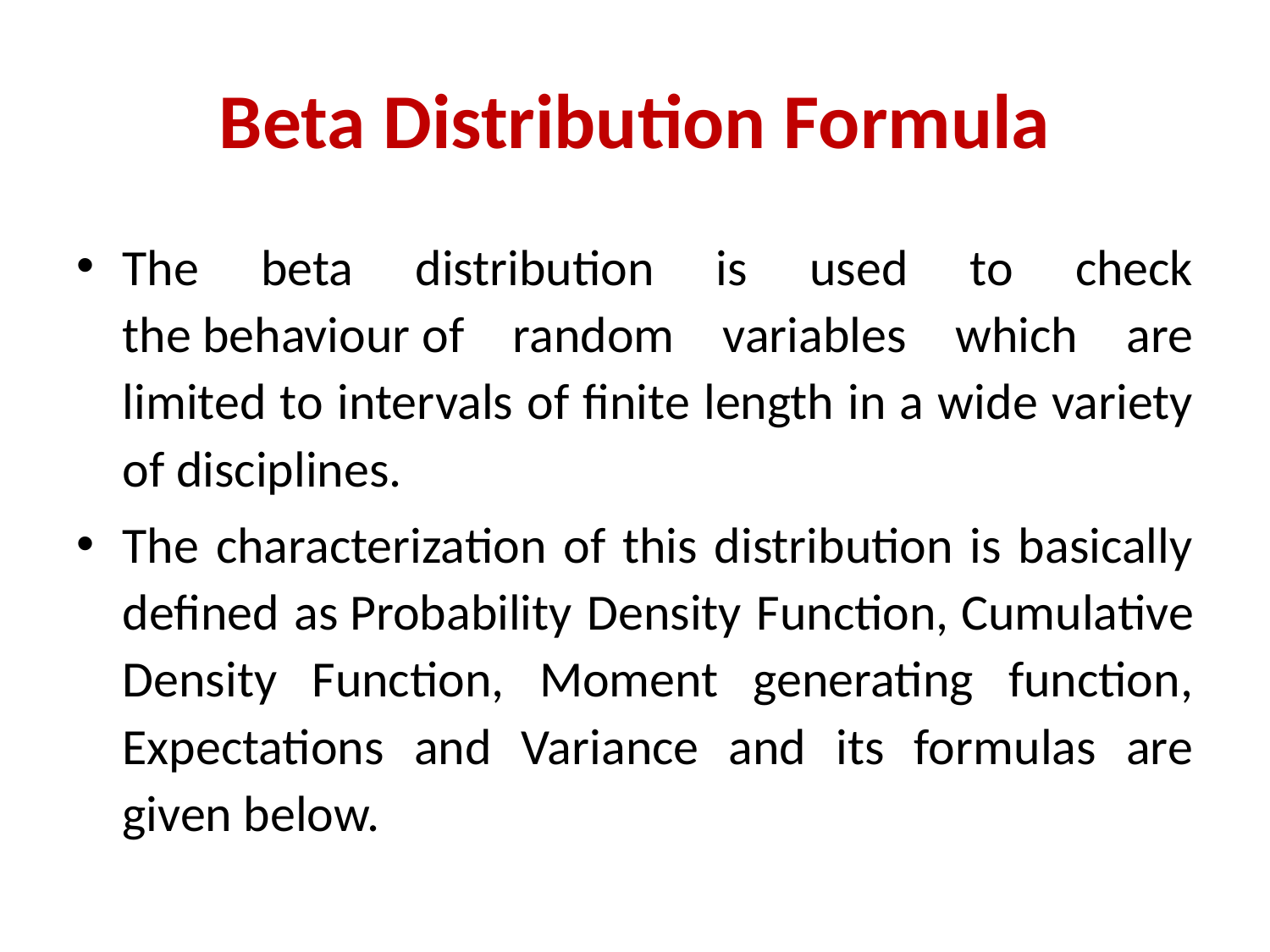

# Beta Distribution Formula
The beta distribution is used to check the behaviour of random variables which are limited to intervals of finite length in a wide variety of disciplines.
The characterization of this distribution is basically defined as Probability Density Function, Cumulative Density Function, Moment generating function, Expectations and Variance and its formulas are given below.